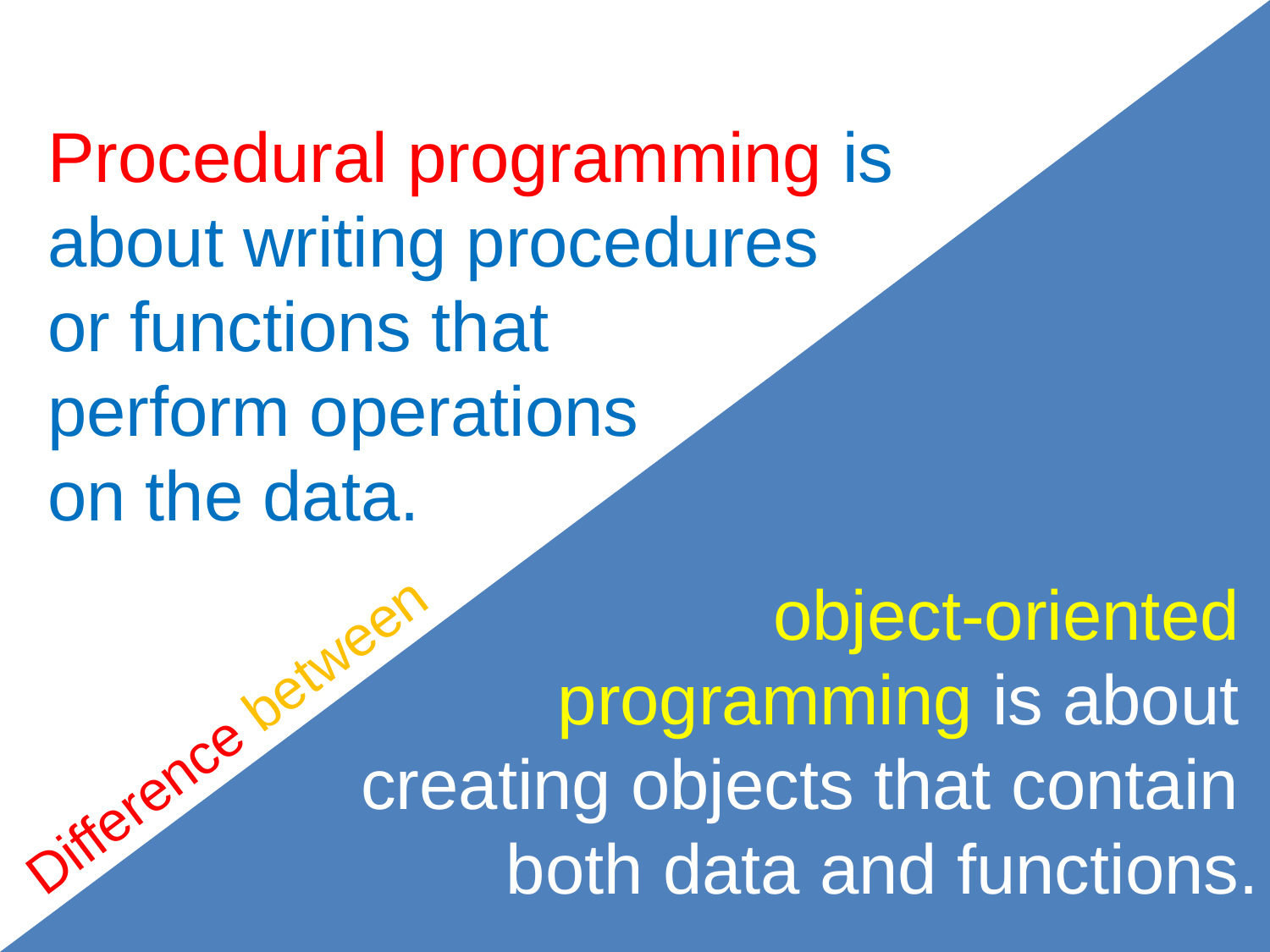

Procedural programming is
about writing procedures
or functions that
perform operations
on the data.
object-oriented
programming is about
creating objects that contain
both data and functions.
Difference between